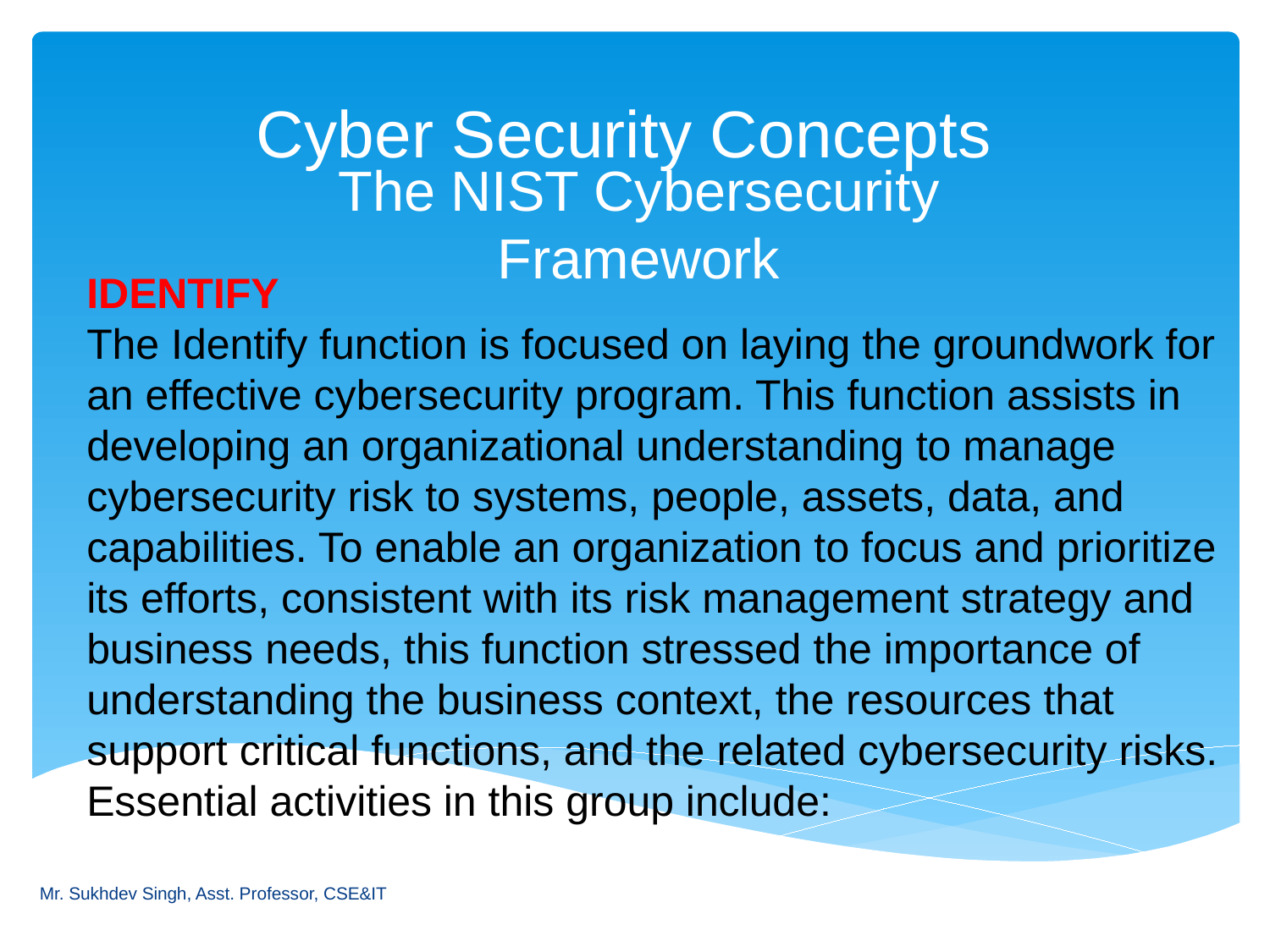

# Cyber Security Concepts
The NIST Cybersecurity Framework
IDENTIFY
The Identify function is focused on laying the groundwork for an effective cybersecurity program. This function assists in developing an organizational understanding to manage cybersecurity risk to systems, people, assets, data, and capabilities. To enable an organization to focus and prioritize its efforts, consistent with its risk management strategy and business needs, this function stressed the importance of understanding the business context, the resources that support critical functions, and the related cybersecurity risks. Essential activities in this group include:

Mr. Sukhdev Singh, Asst. Professor, CSE&IT